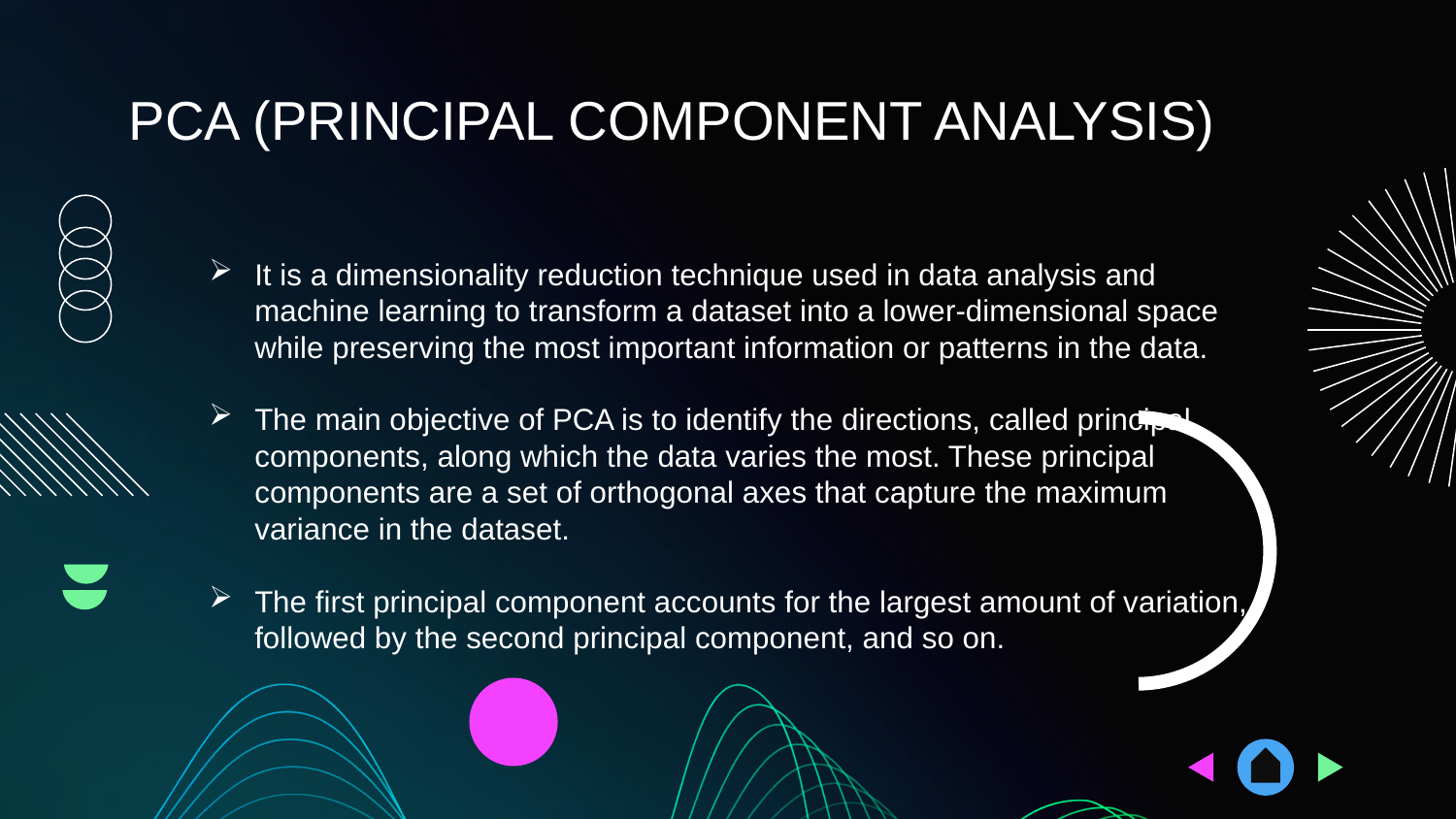

# PCA (PRINCIPAL COMPONENT ANALYSIS)
It is a dimensionality reduction technique used in data analysis and machine learning to transform a dataset into a lower-dimensional space while preserving the most important information or patterns in the data.

The main objective of PCA is to identify the directions, called principal components, along which the data varies the most. These principal components are a set of orthogonal axes that capture the maximum variance in the dataset.

The first principal component accounts for the largest amount of variation, followed by the second principal component, and so on.